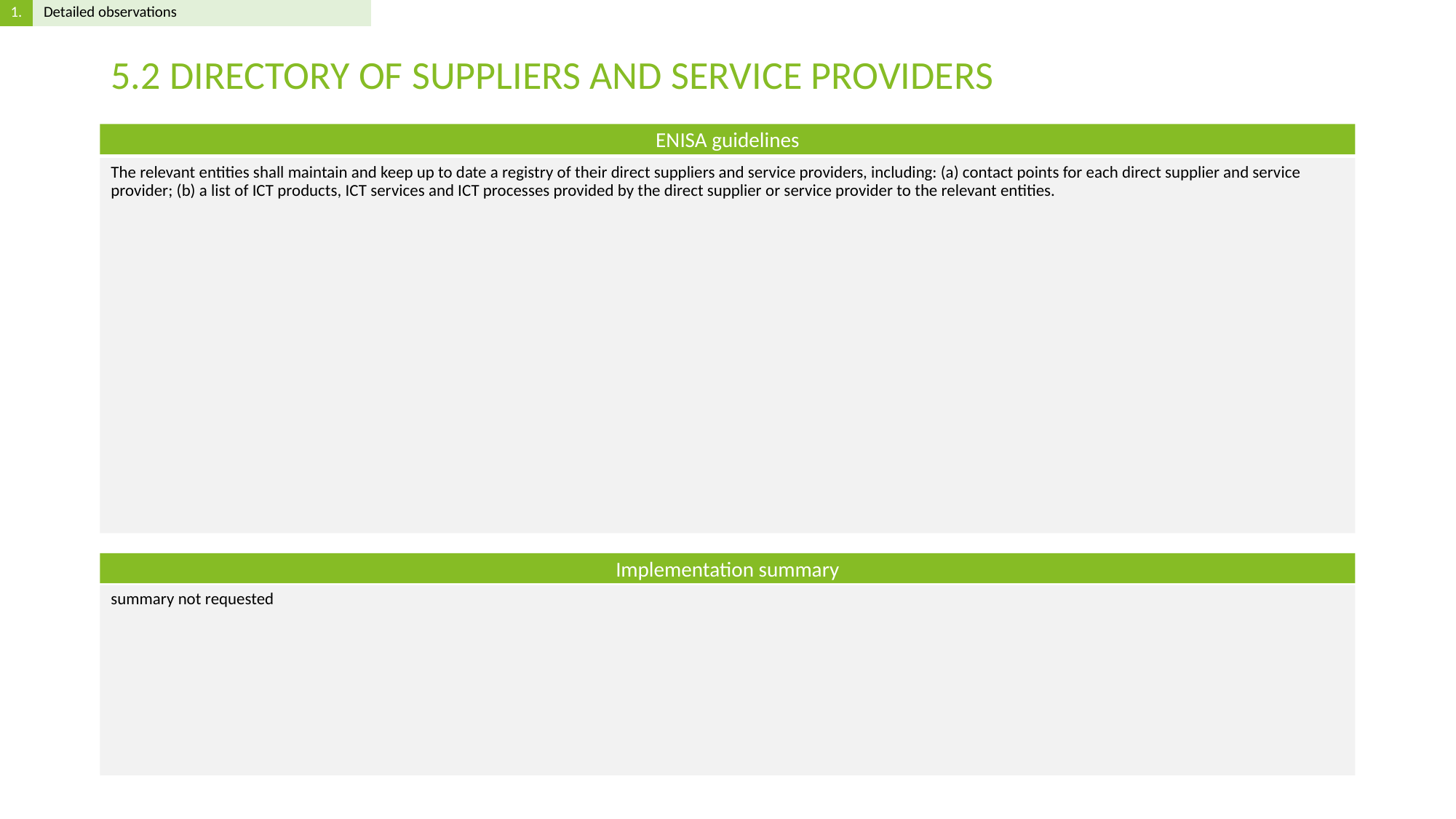

# 5.2 DIRECTORY OF SUPPLIERS AND SERVICE PROVIDERS
The relevant entities shall maintain and keep up to date a registry of their direct suppliers and service providers, including: (a) contact points for each direct supplier and service provider; (b) a list of ICT products, ICT services and ICT processes provided by the direct supplier or service provider to the relevant entities.
summary not requested